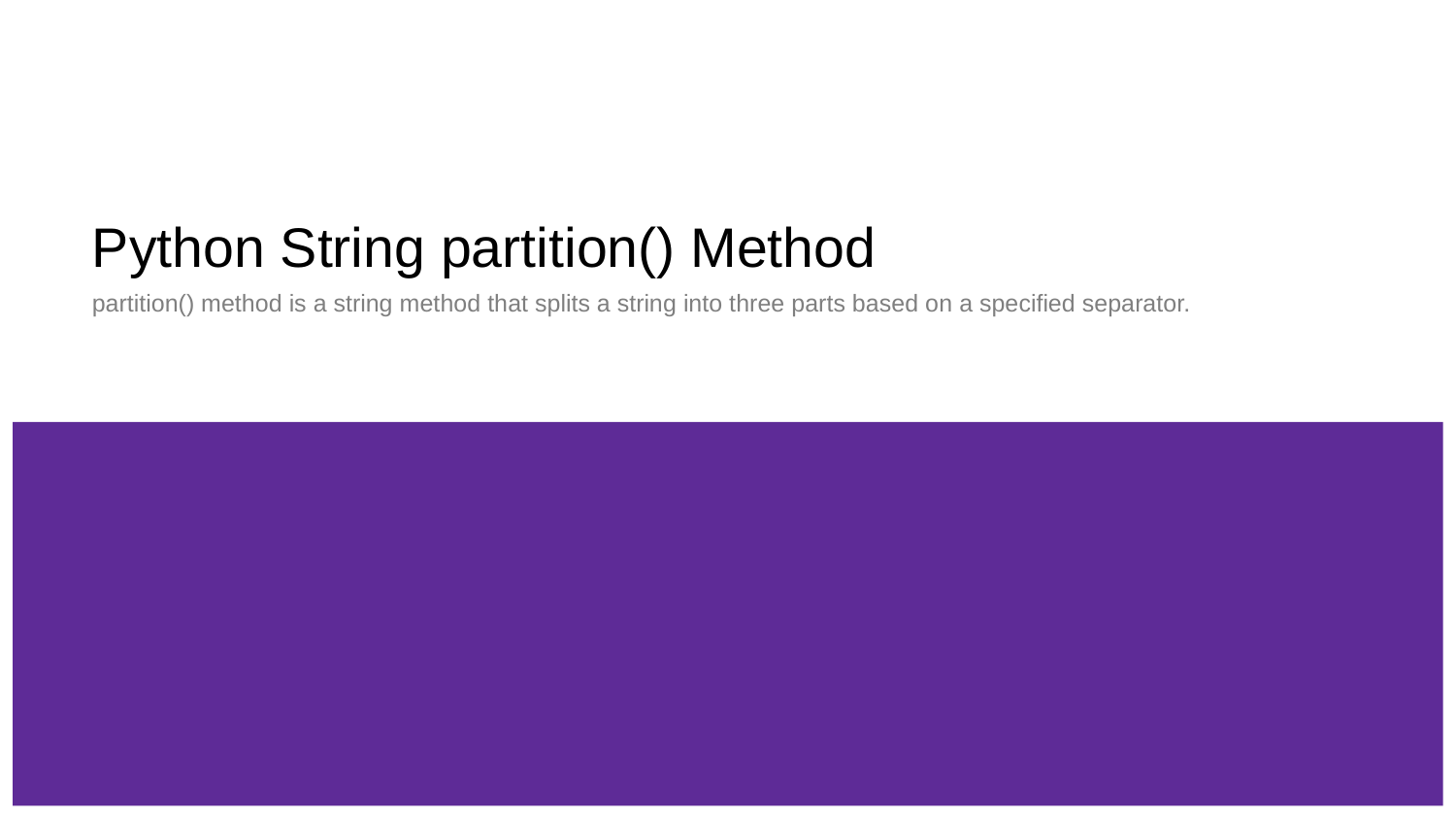

# Python String partition() Method
partition() method is a string method that splits a string into three parts based on a specified separator.